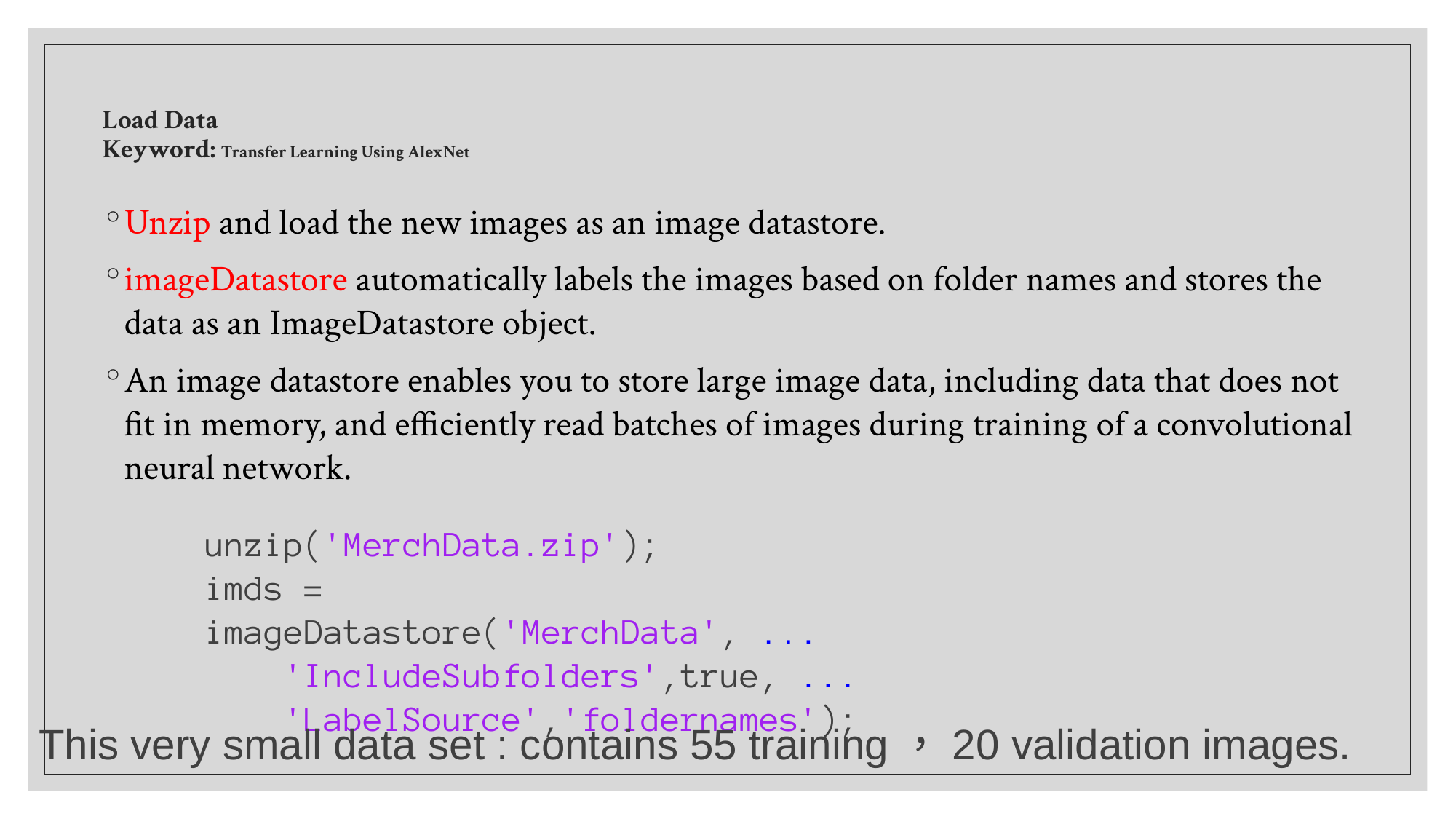

# Load Data Keyword: Transfer Learning Using AlexNet
Unzip and load the new images as an image datastore.
imageDatastore automatically labels the images based on folder names and stores the data as an ImageDatastore object.
An image datastore enables you to store large image data, including data that does not fit in memory, and efficiently read batches of images during training of a convolutional neural network.

unzip('MerchData.zip');
imds = imageDatastore('MerchData', ...
    'IncludeSubfolders',true, ...
    'LabelSource','foldernames');
This very small data set : contains 55 training，20 validation images.